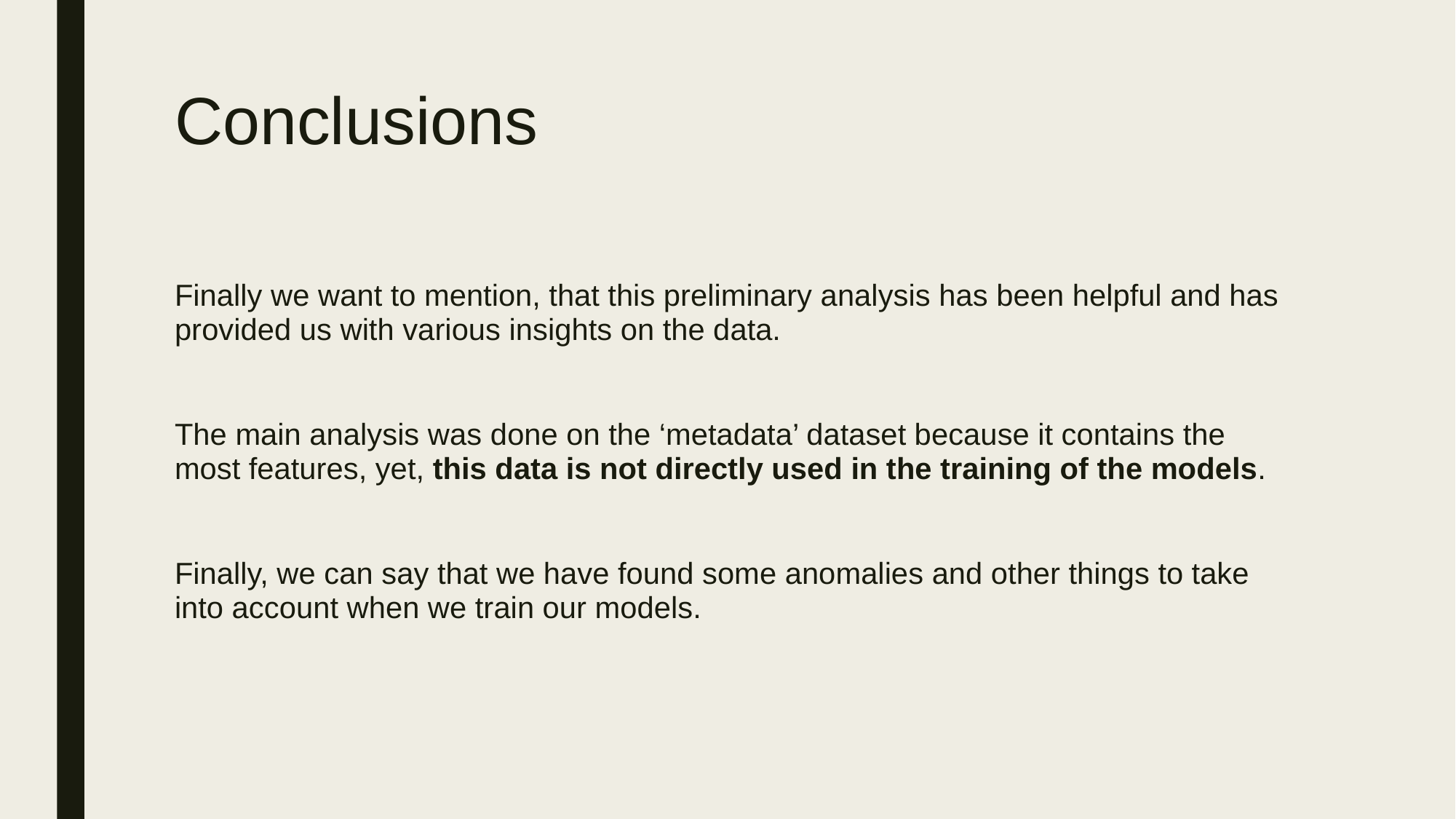

# Conclusions
Finally we want to mention, that this preliminary analysis has been helpful and has provided us with various insights on the data.

The main analysis was done on the ‘metadata’ dataset because it contains the most features, yet, this data is not directly used in the training of the models.

Finally, we can say that we have found some anomalies and other things to take into account when we train our models.